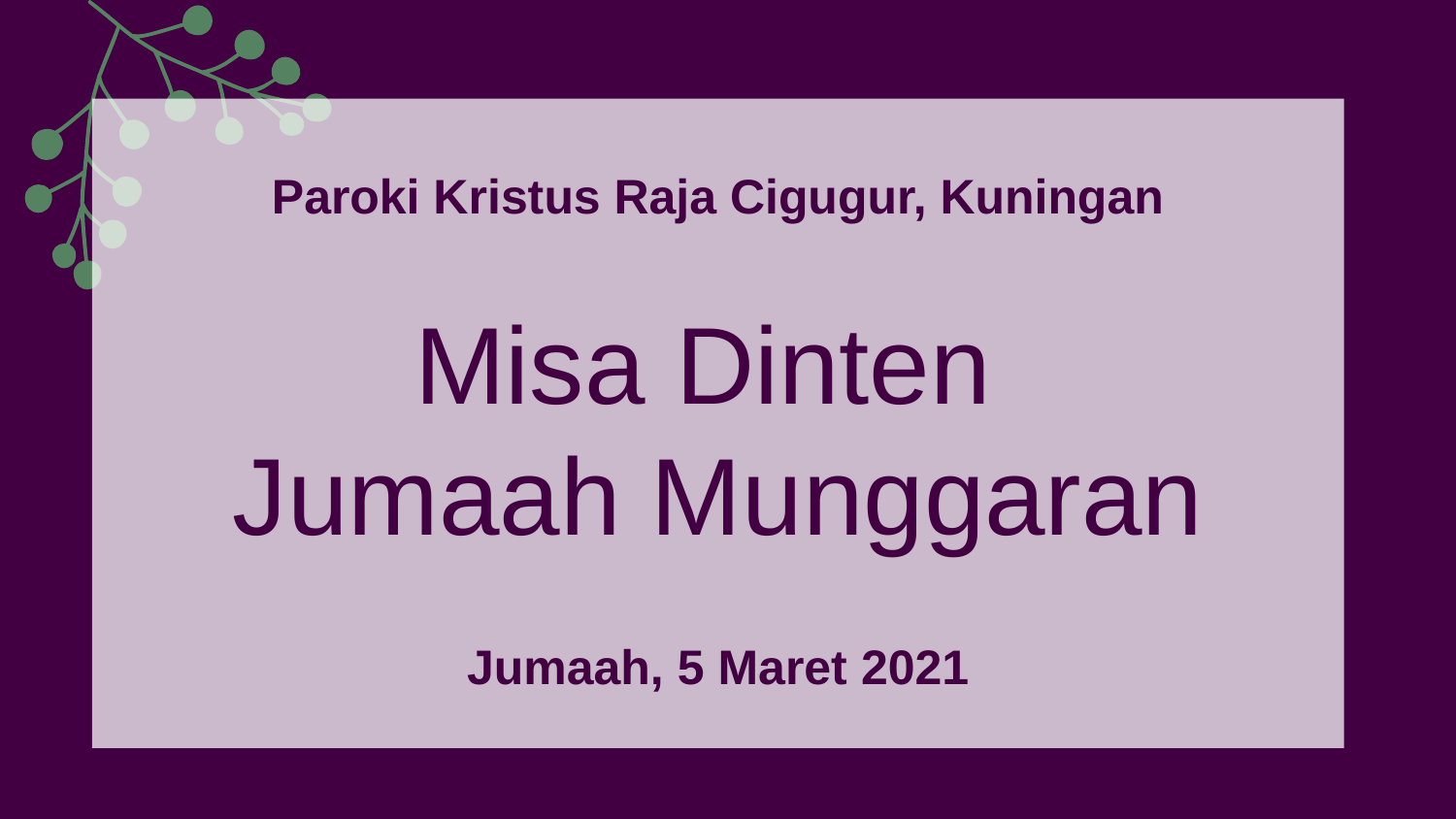

Paroki Kristus Raja Cigugur, Kuningan
# Misa Dinten Jumaah Munggaran
Jumaah, 5 Maret 2021